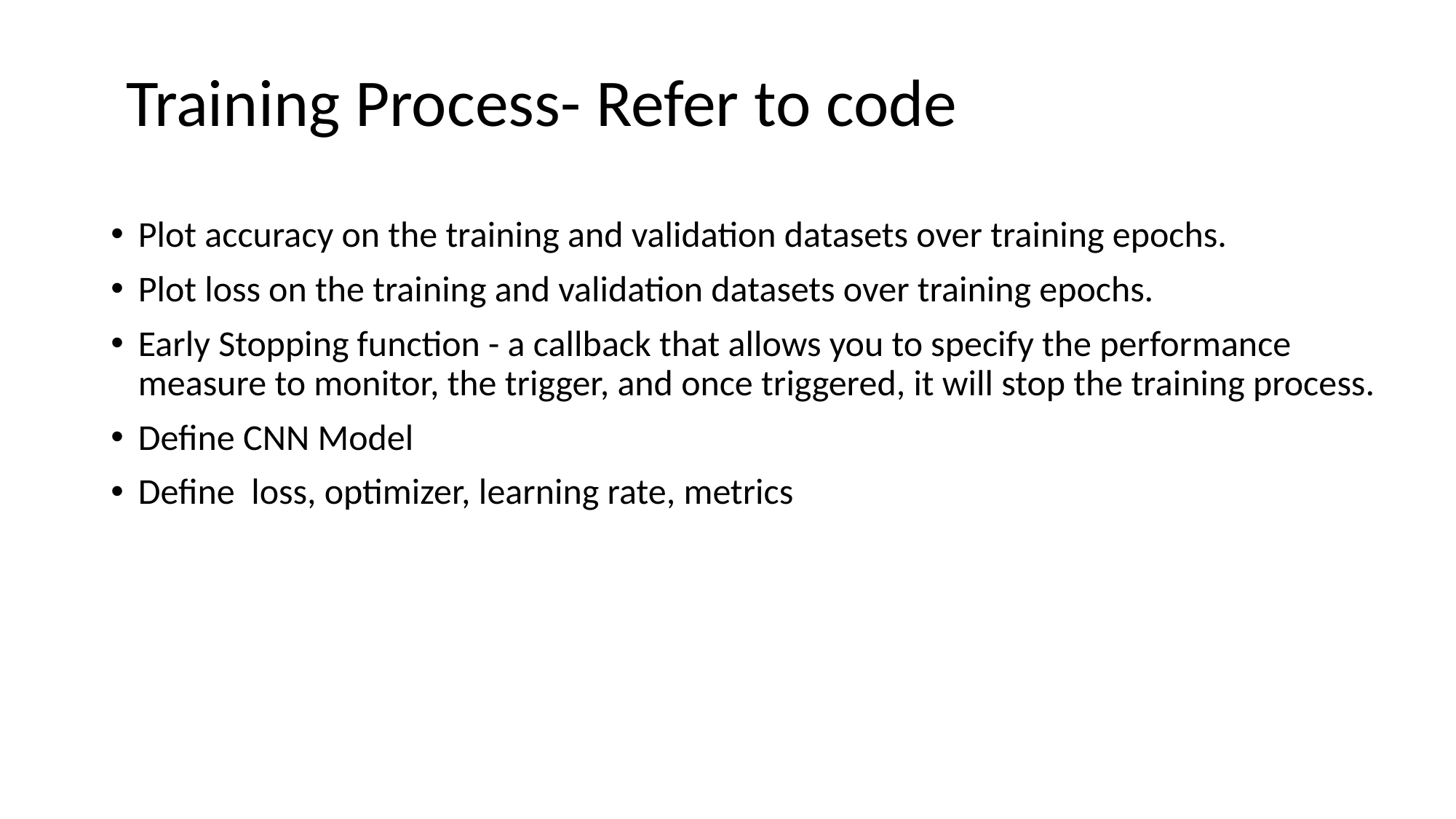

# Training Process- Refer to code
Plot accuracy on the training and validation datasets over training epochs.
Plot loss on the training and validation datasets over training epochs.
Early Stopping function - a callback that allows you to specify the performance measure to monitor, the trigger, and once triggered, it will stop the training process.
Define CNN Model
Define  loss, optimizer, learning rate, metrics